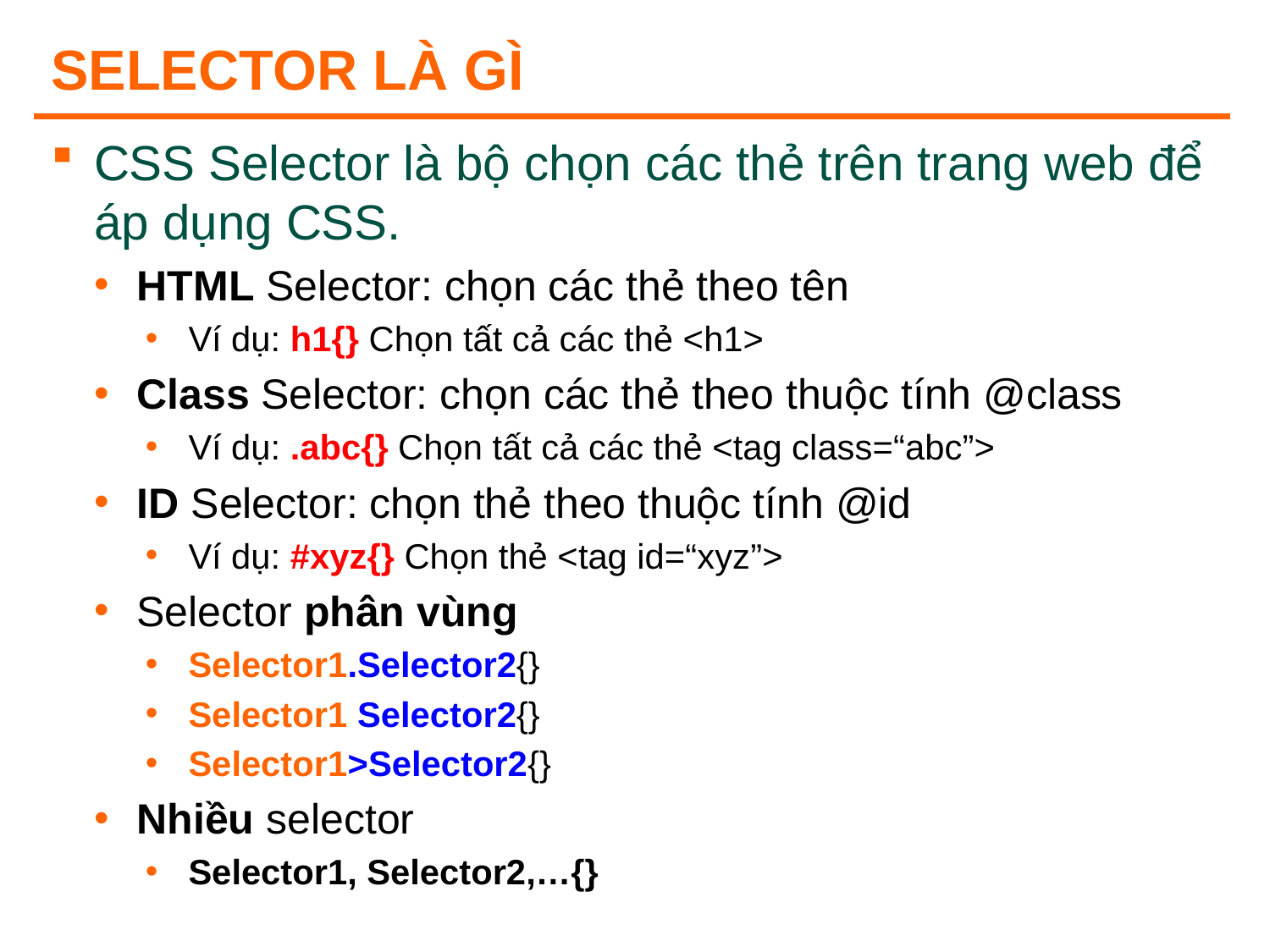

# Selector là gì
CSS Selector là bộ chọn các thẻ trên trang web để áp dụng CSS.
HTML Selector: chọn các thẻ theo tên
Ví dụ: h1{} Chọn tất cả các thẻ <h1>
Class Selector: chọn các thẻ theo thuộc tính @class
Ví dụ: .abc{} Chọn tất cả các thẻ <tag class=“abc”>
ID Selector: chọn thẻ theo thuộc tính @id
Ví dụ: #xyz{} Chọn thẻ <tag id=“xyz”>
Selector phân vùng
Selector1.Selector2{}
Selector1 Selector2{}
Selector1>Selector2{}
Nhiều selector
Selector1, Selector2,…{}